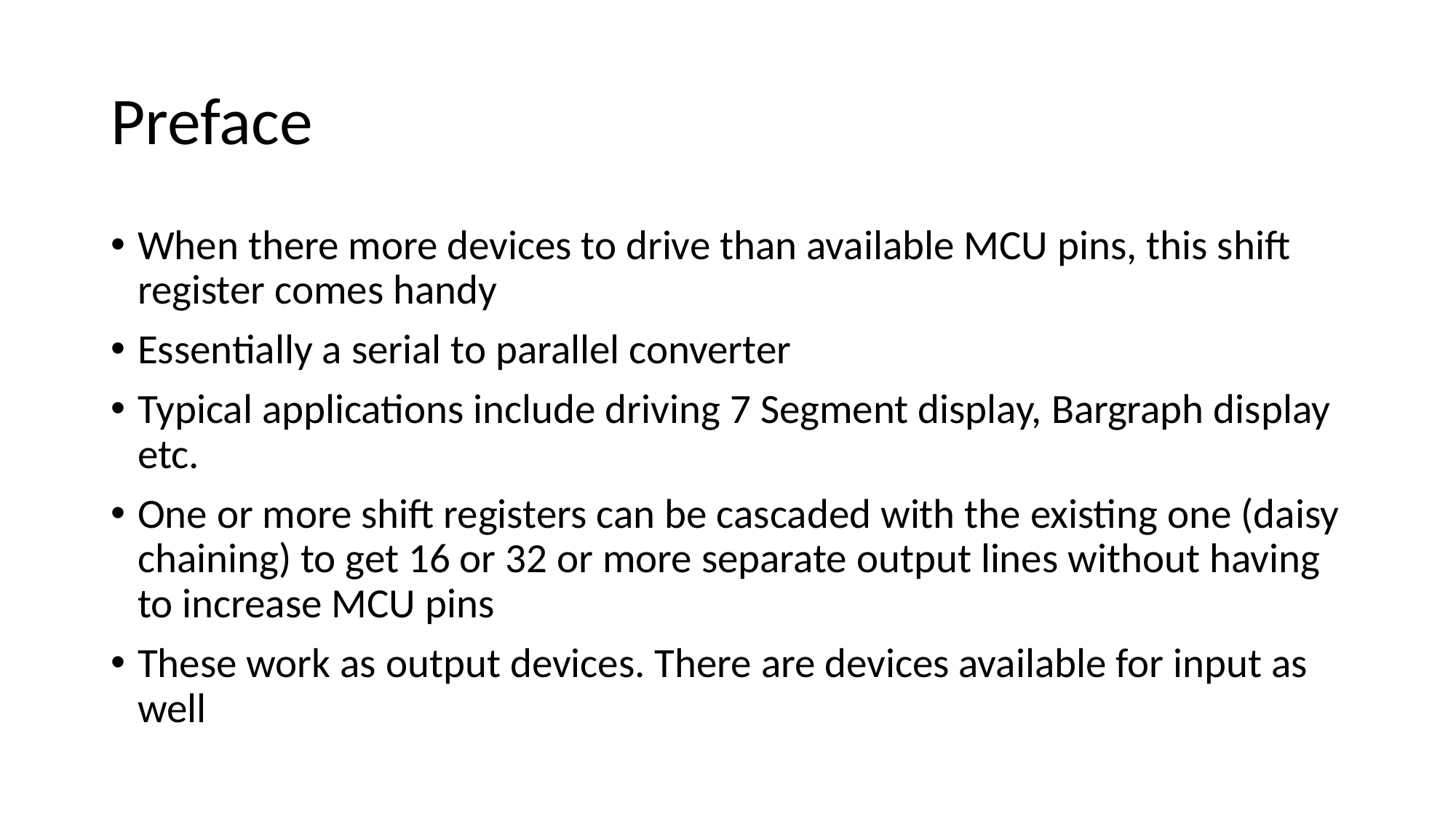

# Preface
When there more devices to drive than available MCU pins, this shift register comes handy
Essentially a serial to parallel converter
Typical applications include driving 7 Segment display, Bargraph display etc.
One or more shift registers can be cascaded with the existing one (daisy chaining) to get 16 or 32 or more separate output lines without having to increase MCU pins
These work as output devices. There are devices available for input as well